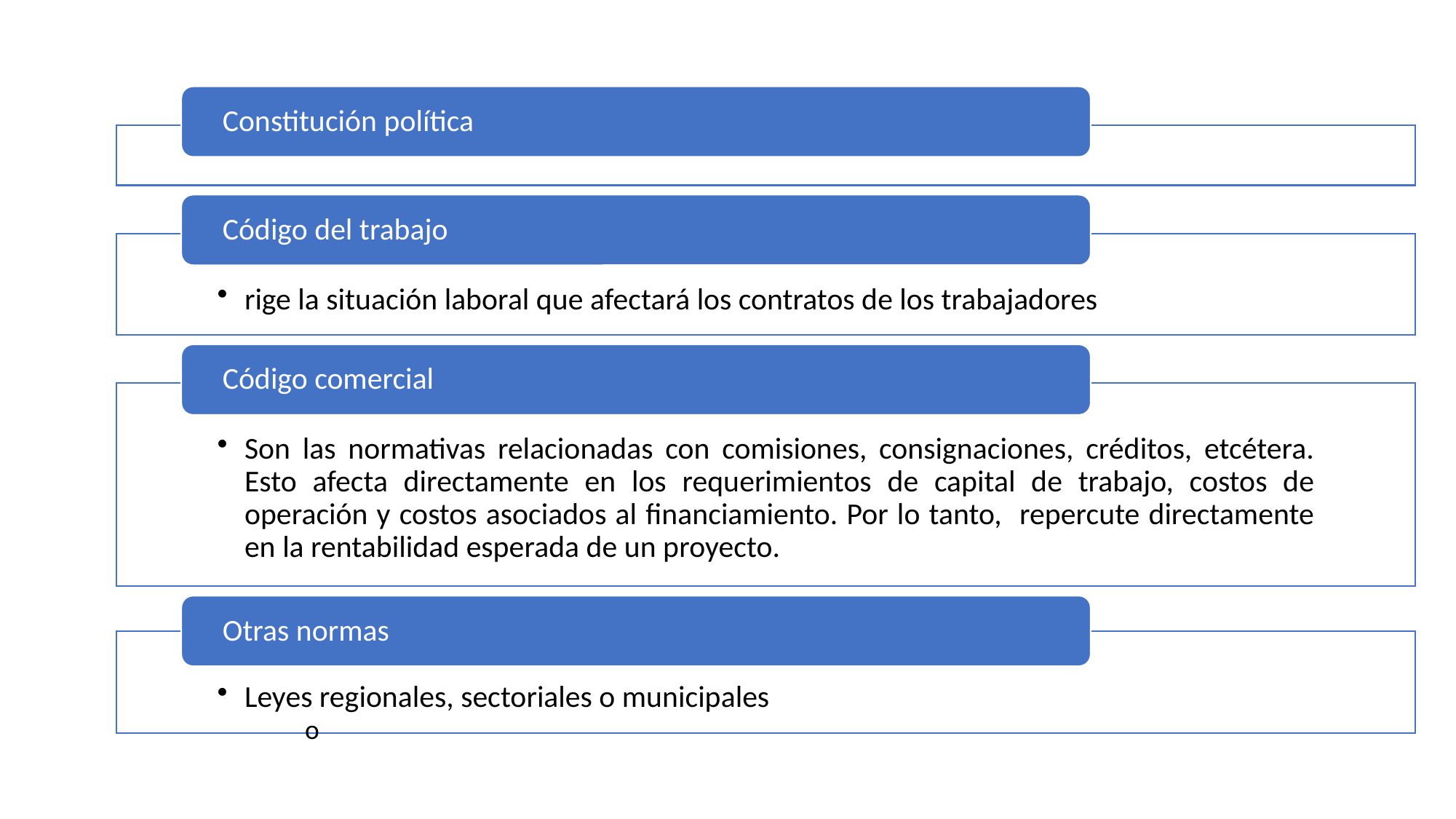

Constitución política
rige la situación laboral que afectará los contratos de los trabajadores
Código del trabajo
Son las normativas relacionadas con comisiones, consignaciones, créditos, etcétera. Esto afecta directamente en los requerimientos de capital de trabajo, costos de operación y costos asociados al financiamiento. Por lo tanto,  repercute directamente en la rentabilidad esperada de un proyecto.
Código comercial
Leyes regionales, sectoriales o municipales
Otras normas

o